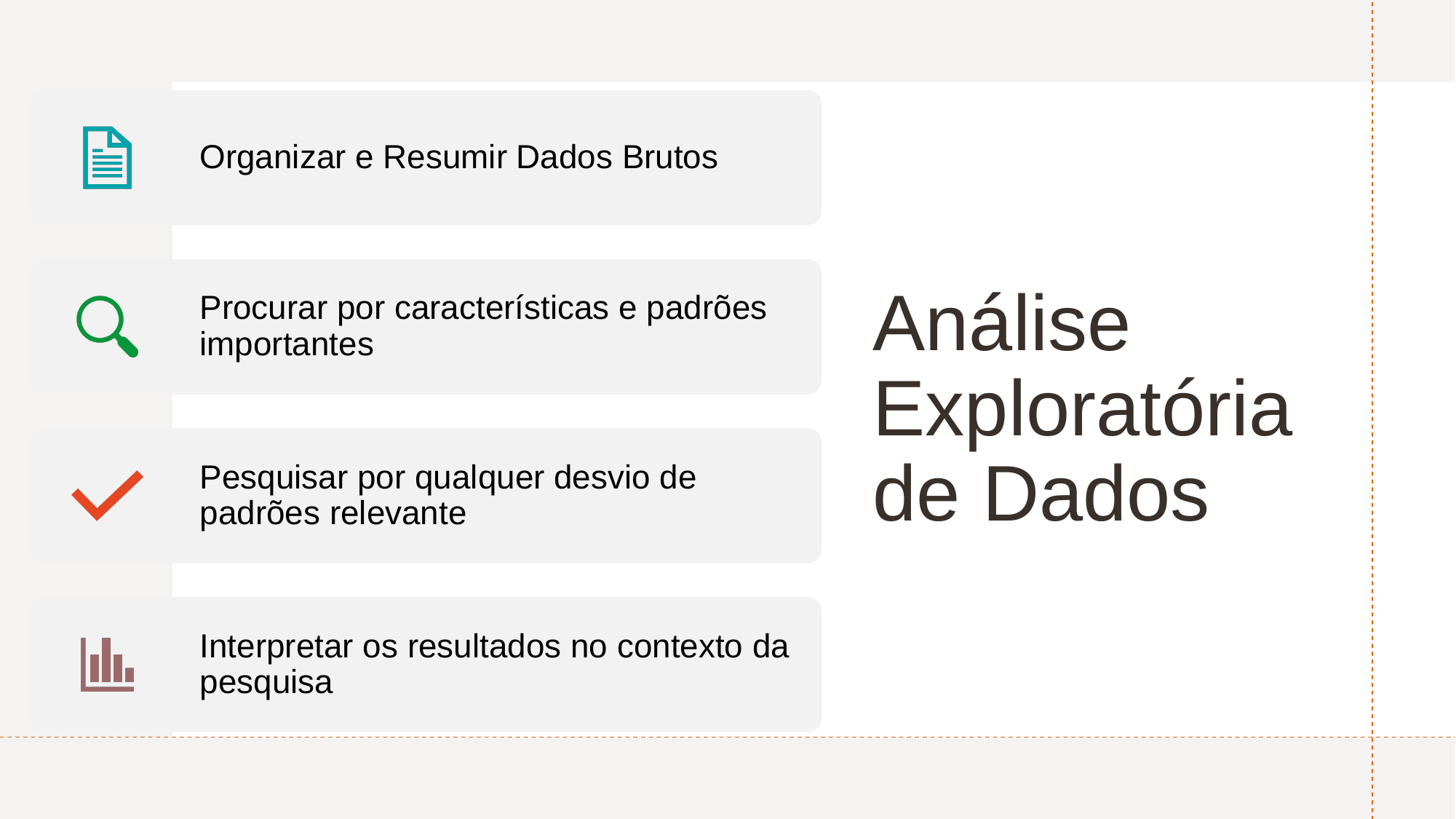

Organizar e Resumir Dados Brutos
Procurar por características e padrões importantes
Pesquisar por qualquer desvio de padrões relevante
Interpretar os resultados no contexto da pesquisa
# Análise Exploratória de Dados